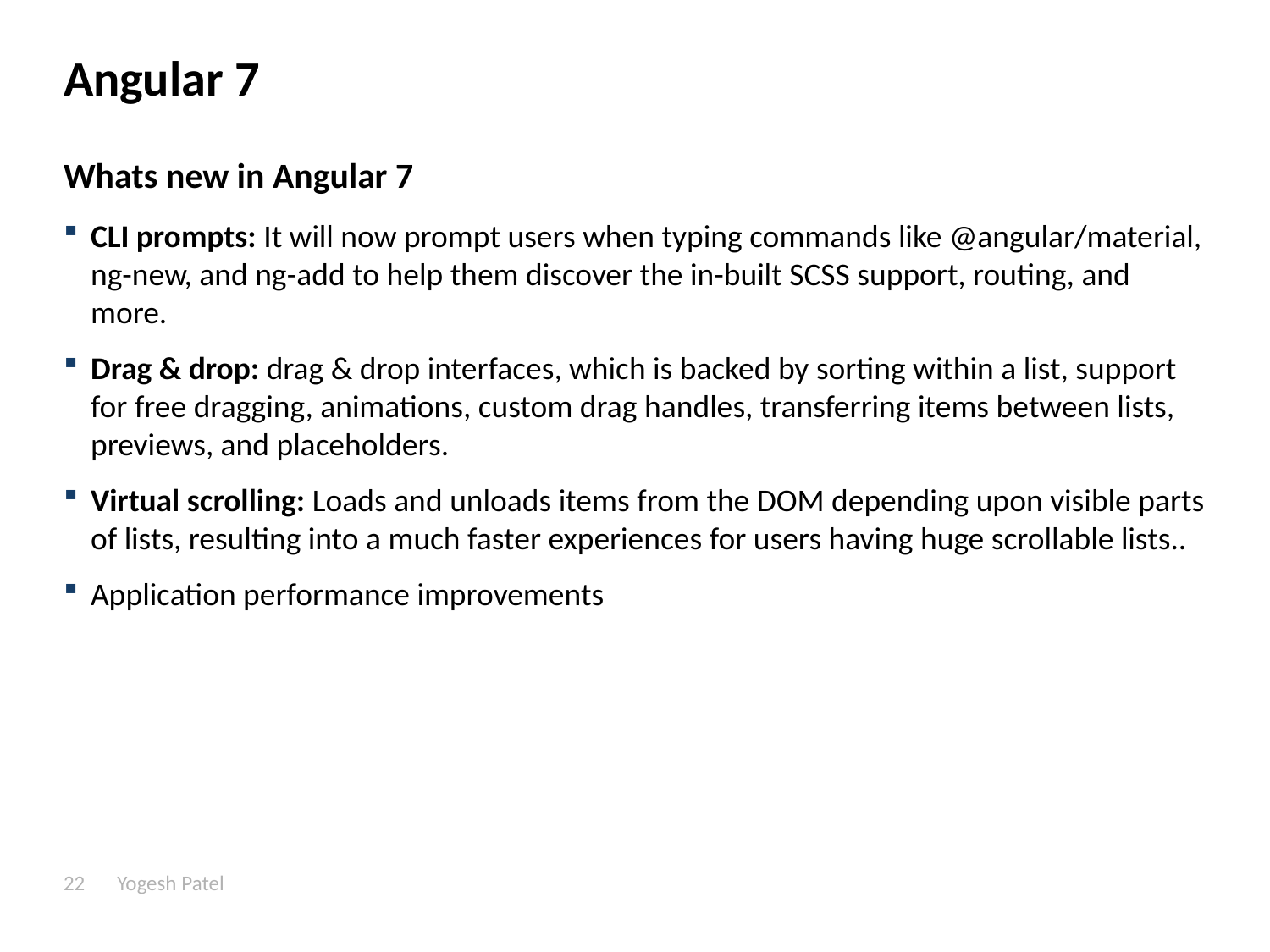

# Angular 7
Whats new in Angular 7
CLI prompts: It will now prompt users when typing commands like @angular/material, ng-new, and ng-add to help them discover the in-built SCSS support, routing, and more.
Drag & drop: drag & drop interfaces, which is backed by sorting within a list, support for free dragging, animations, custom drag handles, transferring items between lists, previews, and placeholders.
Virtual scrolling: Loads and unloads items from the DOM depending upon visible parts of lists, resulting into a much faster experiences for users having huge scrollable lists..
Application performance improvements
22
Yogesh Patel